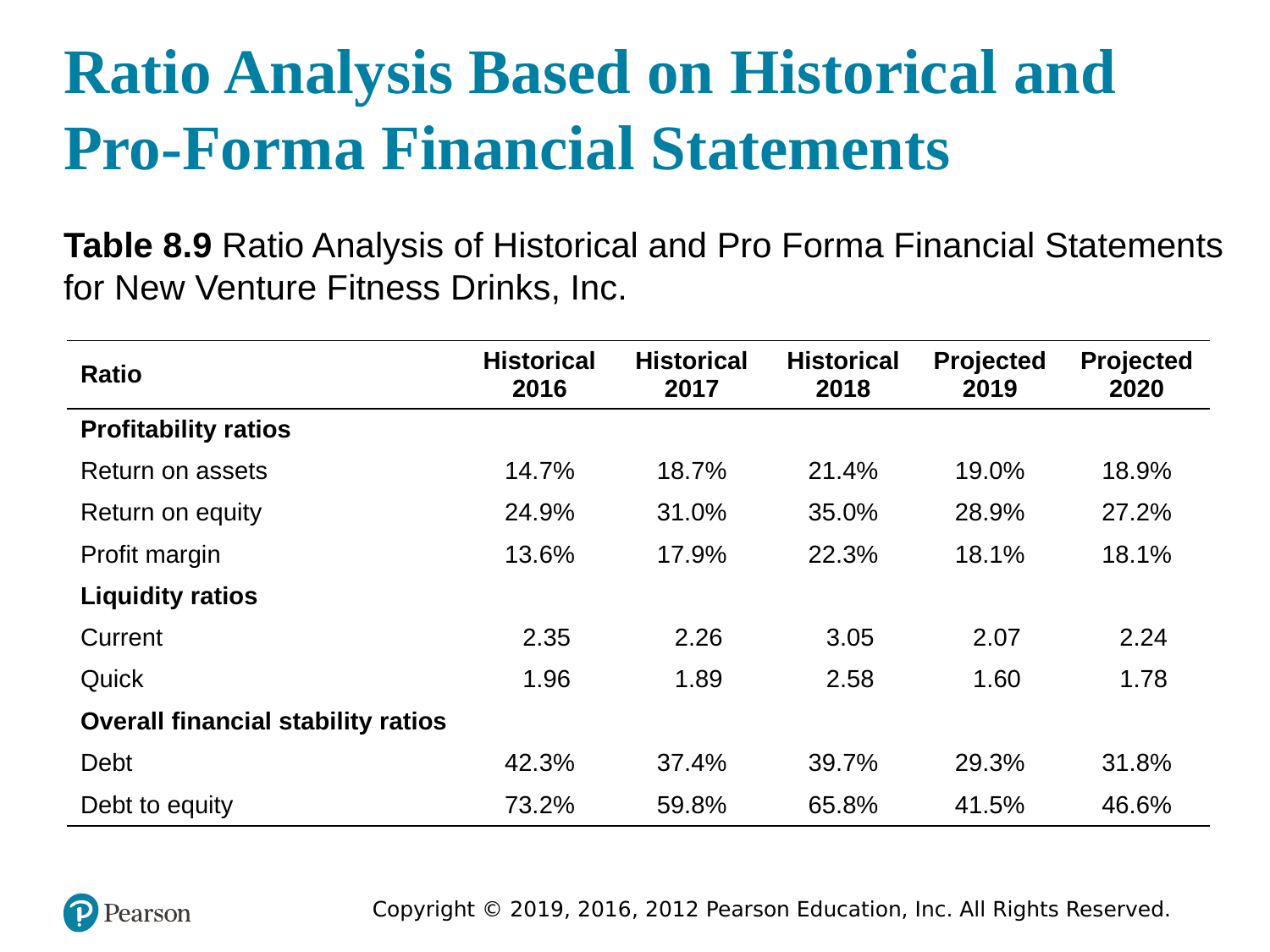

# Ratio Analysis Based on Historical and Pro-Forma Financial Statements
Table 8.9 Ratio Analysis of Historical and Pro Forma Financial Statements for New Venture Fitness Drinks, Inc.
| Ratio | Historical 2016 | Historical 2017 | Historical 2018 | Projected 2019 | Projected 2020 |
| --- | --- | --- | --- | --- | --- |
| Profitability ratios | Blank | Blank | Blank | Blank | Blank |
| Return on assets | 14.7% | 18.7% | 21.4% | 19.0% | 18.9% |
| Return on equity | 24.9% | 31.0% | 35.0% | 28.9% | 27.2% |
| Profit margin | 13.6% | 17.9% | 22.3% | 18.1% | 18.1% |
| Liquidity ratios | Blank | Blank | Blank | Blank | Blank |
| Current | 2.35 | 2.26 | 3.05 | 2.07 | 2.24 |
| Quick | 1.96 | 1.89 | 2.58 | 1.60 | 1.78 |
| Overall financial stability ratios | Blank | Blank | Blank | Blank | Blank |
| Debt | 42.3% | 37.4% | 39.7% | 29.3% | 31.8% |
| Debt to equity | 73.2% | 59.8% | 65.8% | 41.5% | 46.6% |